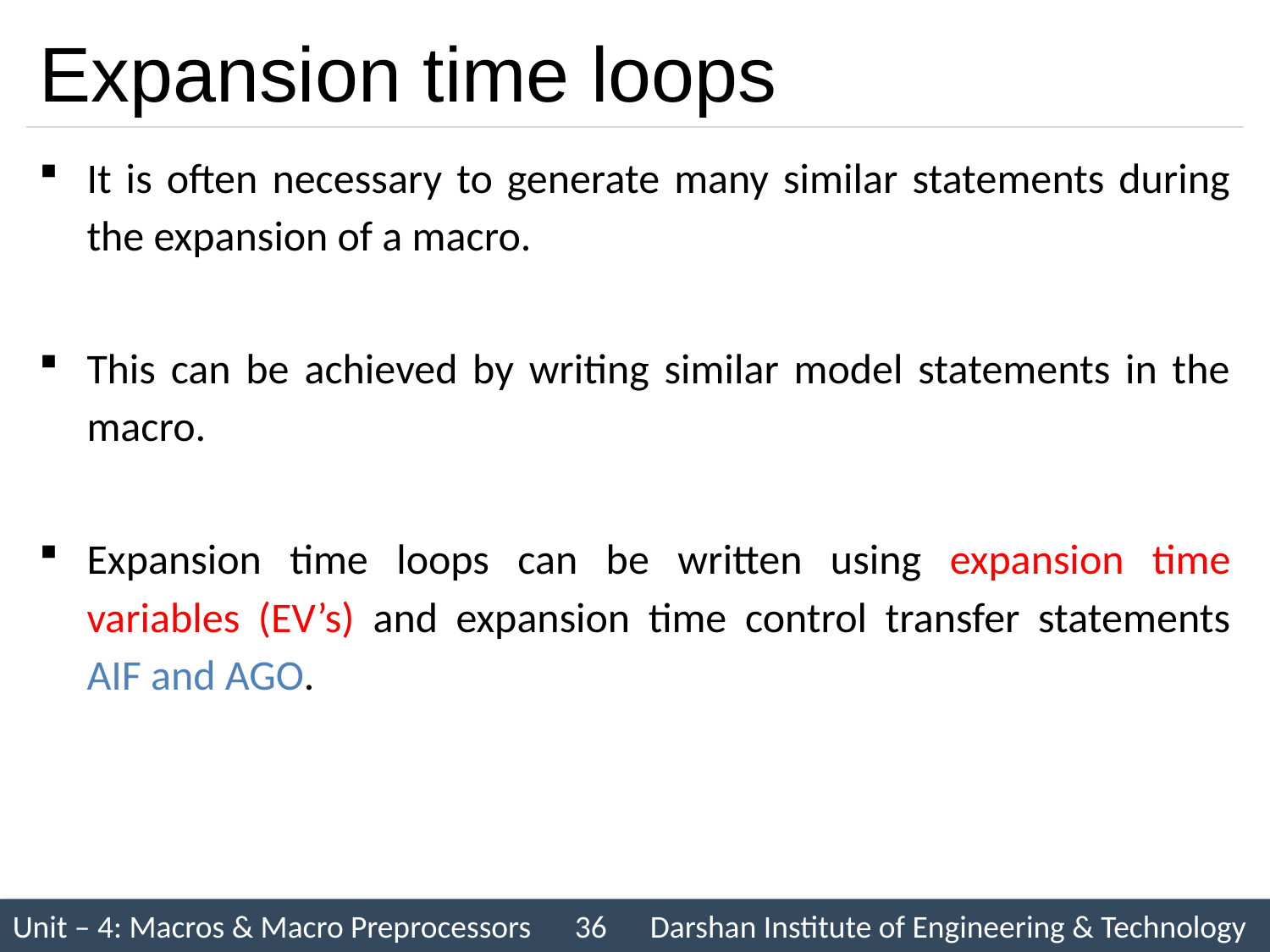

# Expansion time loops
It is often necessary to generate many similar statements during the expansion of a macro.

This can be achieved by writing similar model statements in the macro.

Expansion time loops can be written using expansion time variables (EV’s) and expansion time control transfer statements AIF and AGO.